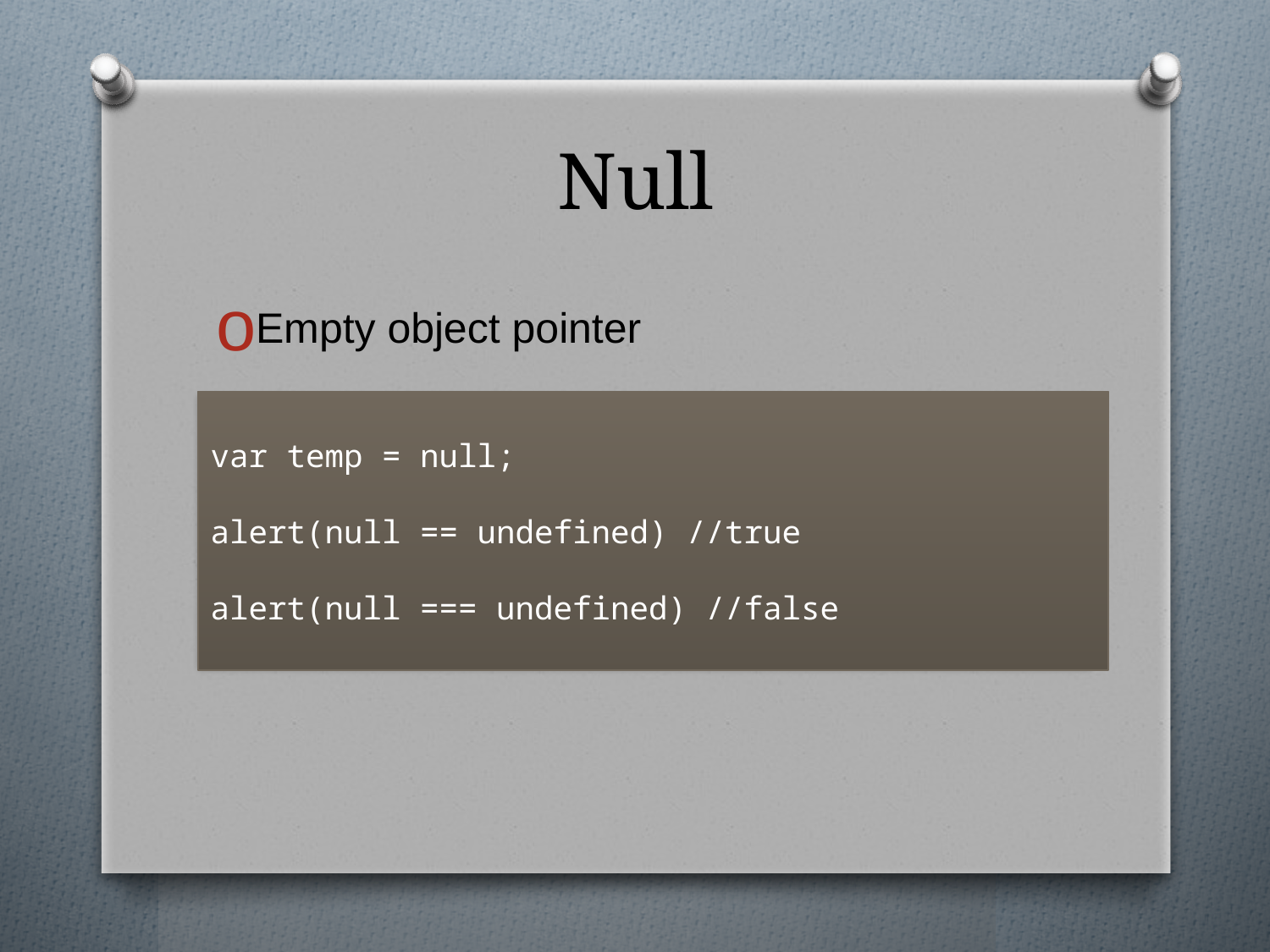

# Null
Empty object pointer

var temp = null;

alert(null == undefined) //true

alert(null === undefined) //false